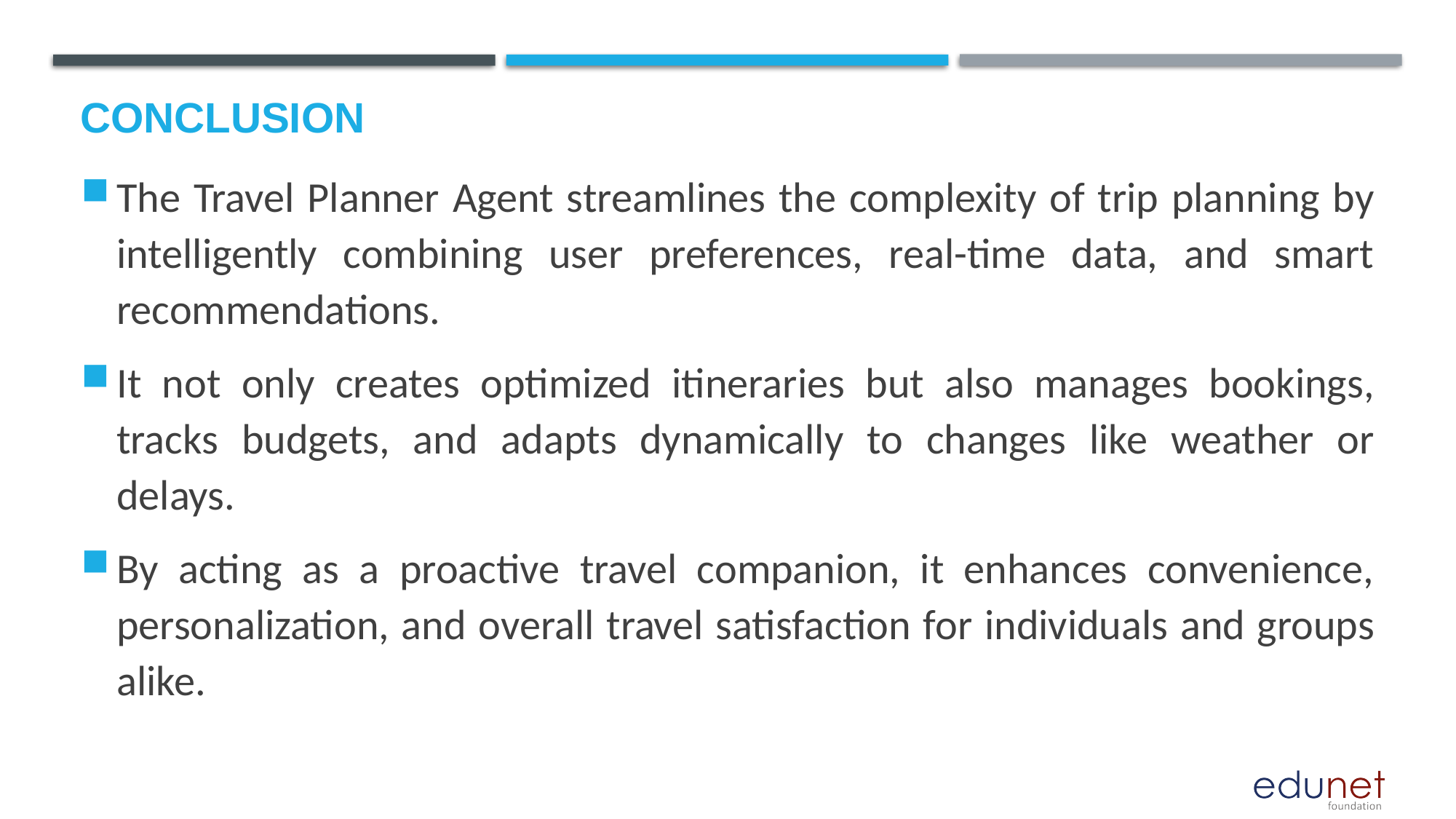

# Conclusion
The Travel Planner Agent streamlines the complexity of trip planning by intelligently combining user preferences, real-time data, and smart recommendations.
It not only creates optimized itineraries but also manages bookings, tracks budgets, and adapts dynamically to changes like weather or delays.
By acting as a proactive travel companion, it enhances convenience, personalization, and overall travel satisfaction for individuals and groups alike.